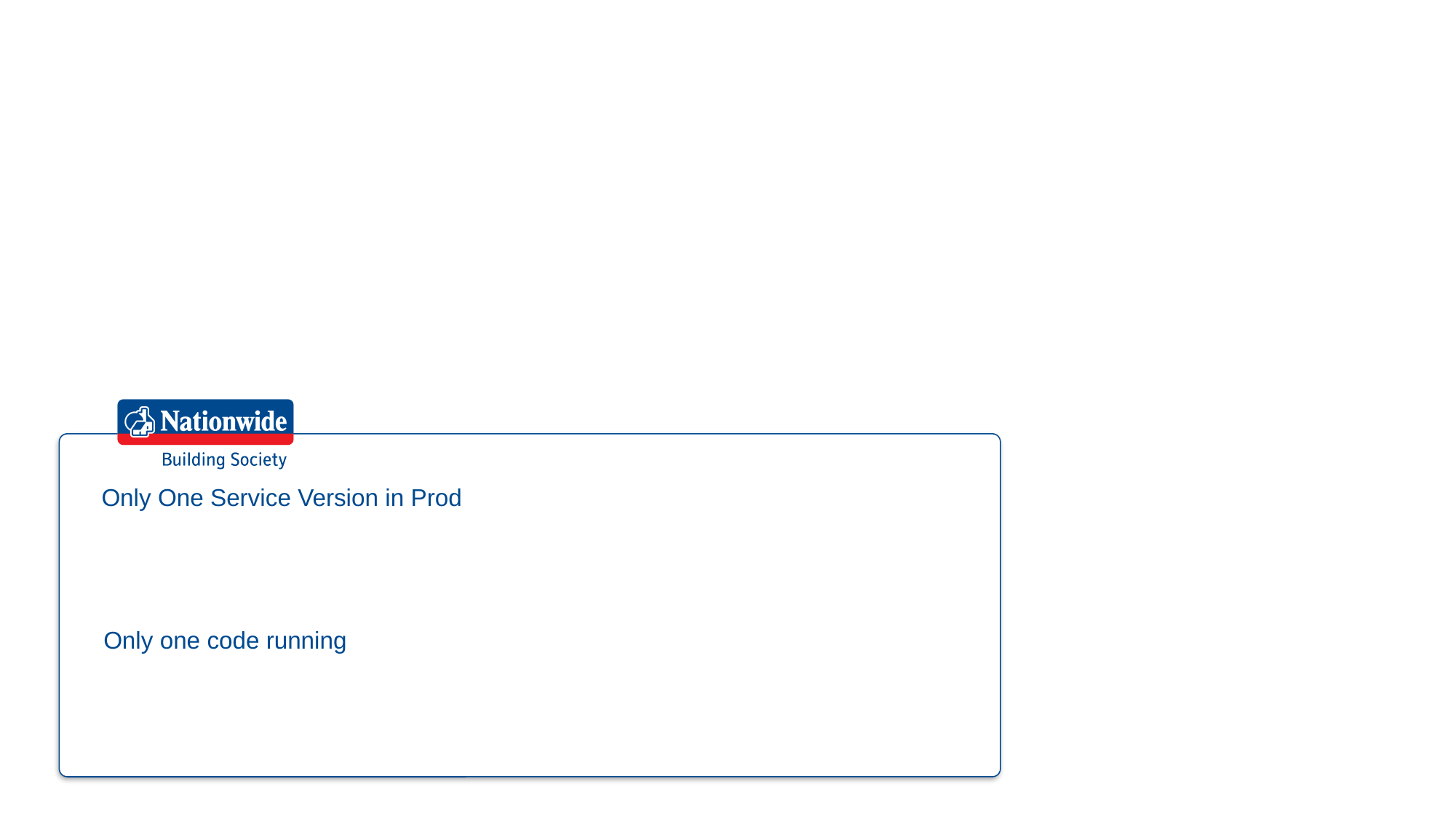

Only One Service Version in Prod
Only one code running